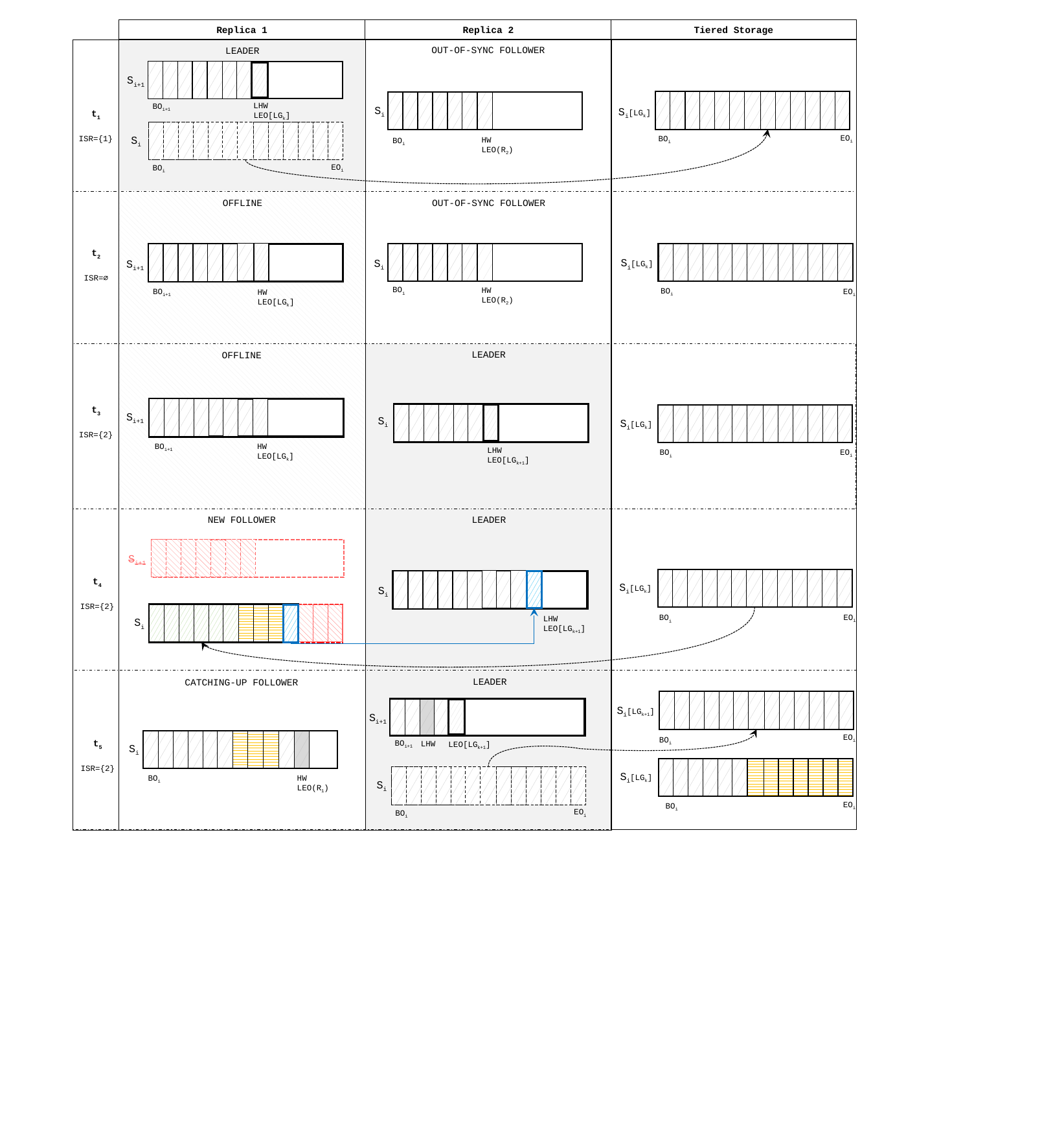

Replica 2
Replica 1
Tiered Storage

Out-of-sync follower
Leader

Si+1

LHW
LEO[LGk]
BOi+1
Si
Si[LGk]
t1

ISR={1}

EOi
Si
BOi
HW
LEO(R2)
BOi
EOi
BOi

Offline
Out-of-sync follower
t2

ISR=⌀

Si[LGk]
Si
Si+1
BOi
HW
LEO(R2)
BOi
BOi+1
EOi
HW
LEO[LGk]

Leader

Offline
t3

ISR={2}

Si+1
Si
Si[LGk]
HW
LEO[LGk]
BOi+1
LHW
LEO[LGk+1]
EOi
BOi

Leader
New follower

Si+1

t4

ISR={2}

Si[LGk]
Si

EOi
BOi
LHW
LEO[LGk+1]
Si

Leader
Catching-up follower

Si[LGk+1]

Si+1
EOi
BOi

t5

ISR={2}
BOi+1
LHW
LEO[LGk+1]
Si

Si[LGk]

BOi
HW
LEO(R1)
Si
EOi
BOi
EOi
BOi